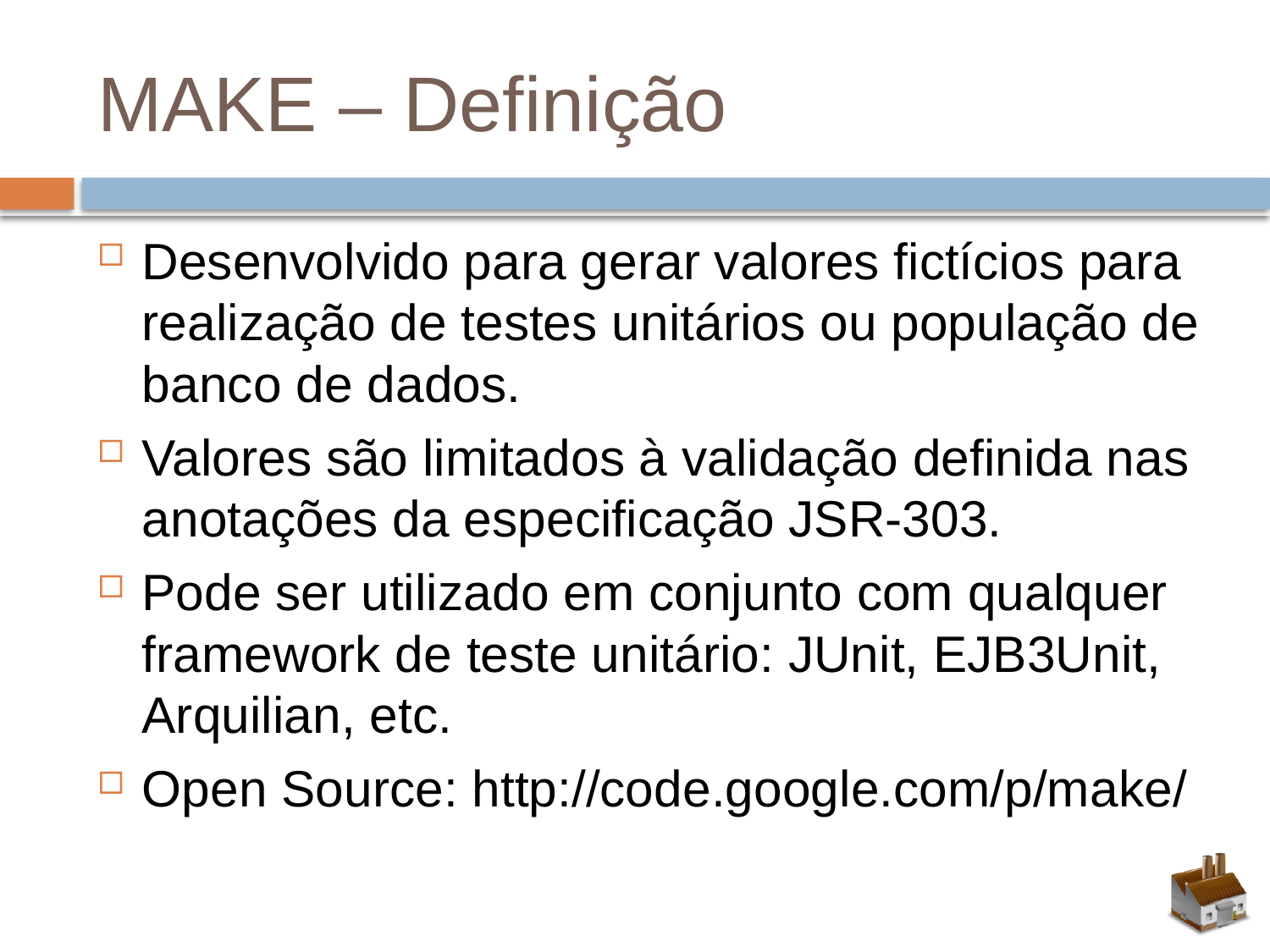

# MAKE – Definição
Desenvolvido para gerar valores fictícios para realização de testes unitários ou população de banco de dados.
Valores são limitados à validação definida nas anotações da especificação JSR-303.
Pode ser utilizado em conjunto com qualquer framework de teste unitário: JUnit, EJB3Unit, Arquilian, etc.
Open Source: http://code.google.com/p/make/